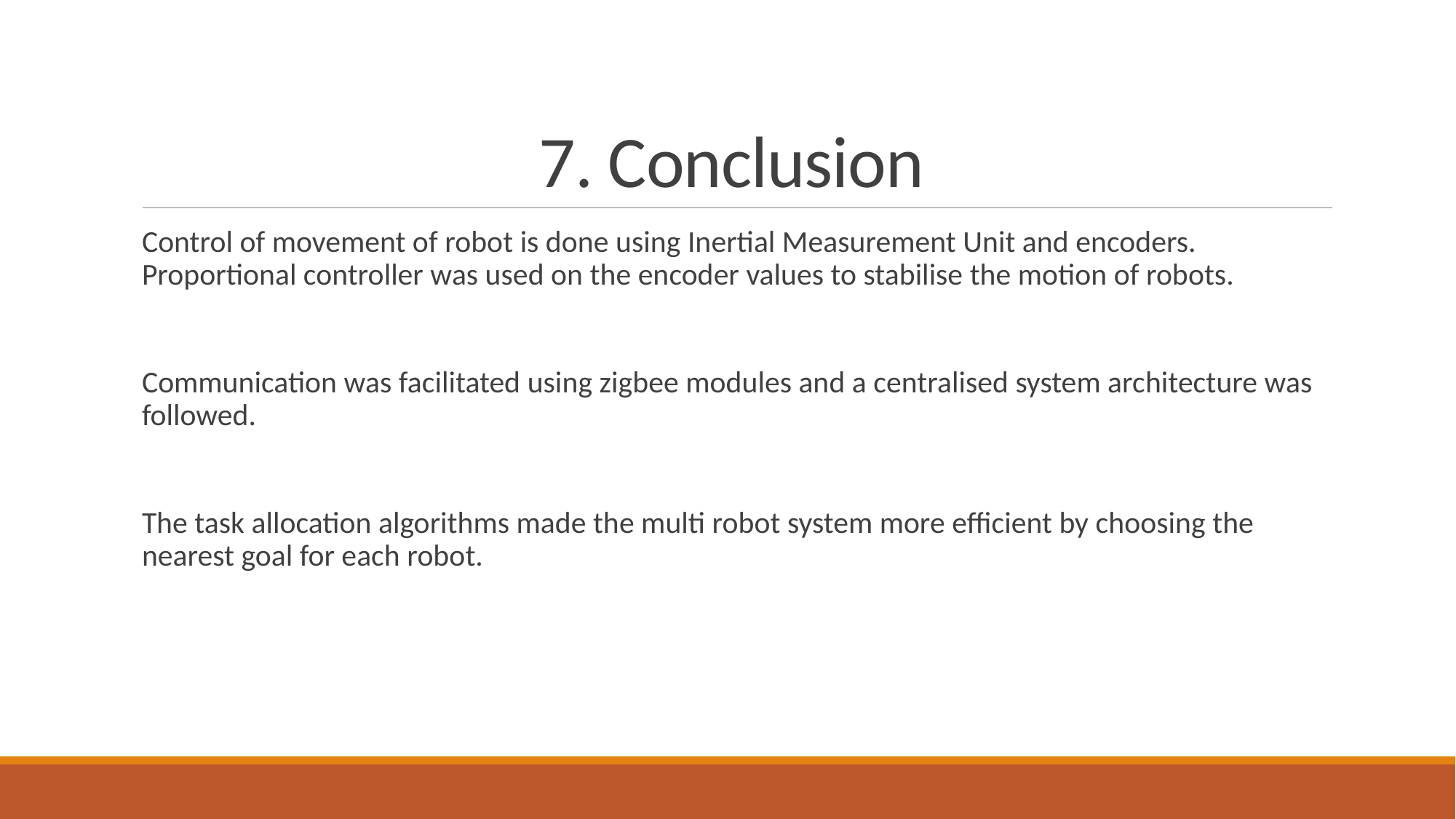

# 7. Conclusion
Control of movement of robot is done using Inertial Measurement Unit and encoders. Proportional controller was used on the encoder values to stabilise the motion of robots.

Communication was facilitated using zigbee modules and a centralised system architecture was followed.

The task allocation algorithms made the multi robot system more efficient by choosing the nearest goal for each robot.